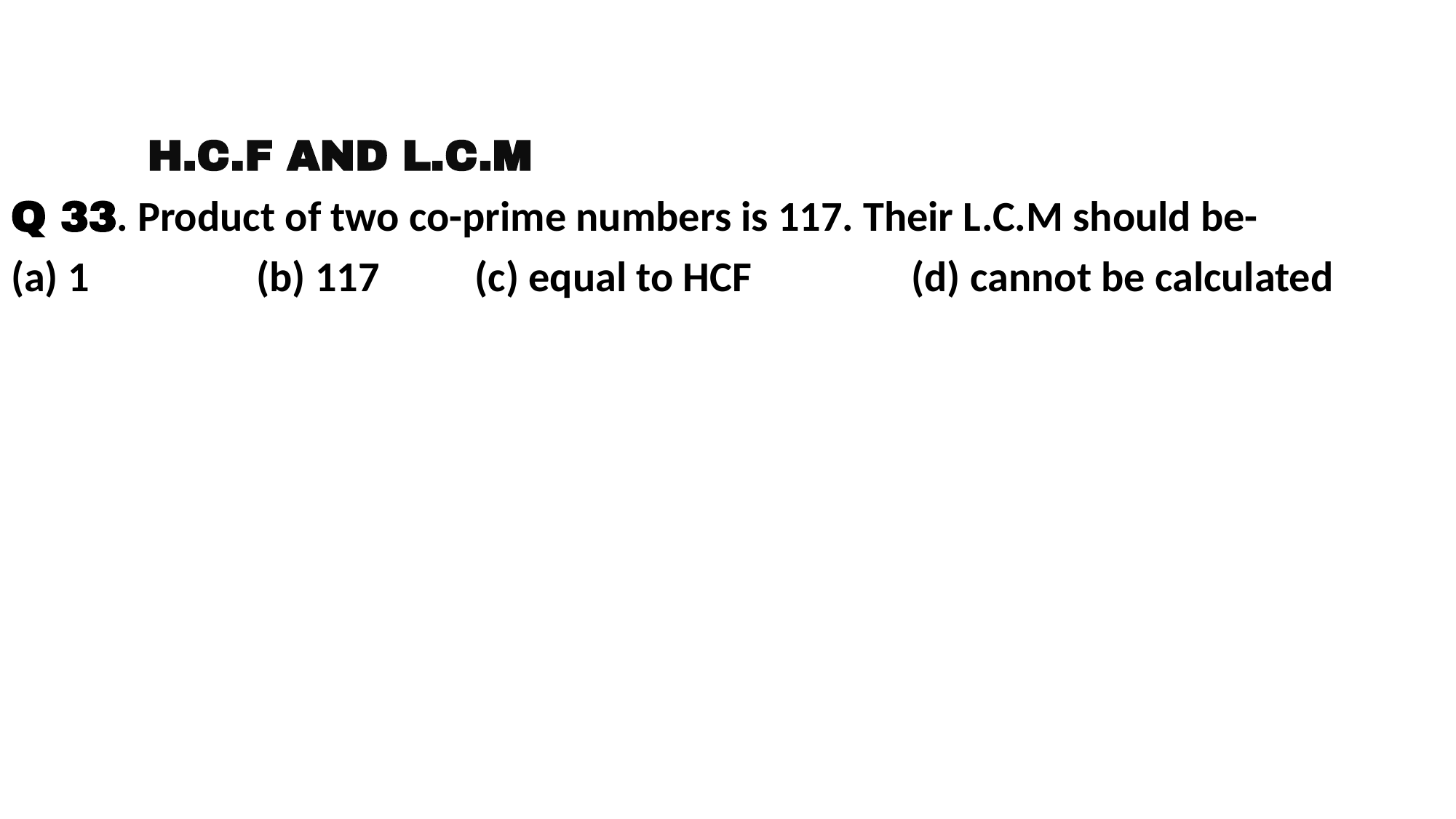

H.C.F AND L.C.M
Q 33. Product of two co-prime numbers is 117. Their L.C.M should be-
(a) 1 		(b) 117 	(c) equal to HCF 		(d) cannot be calculated